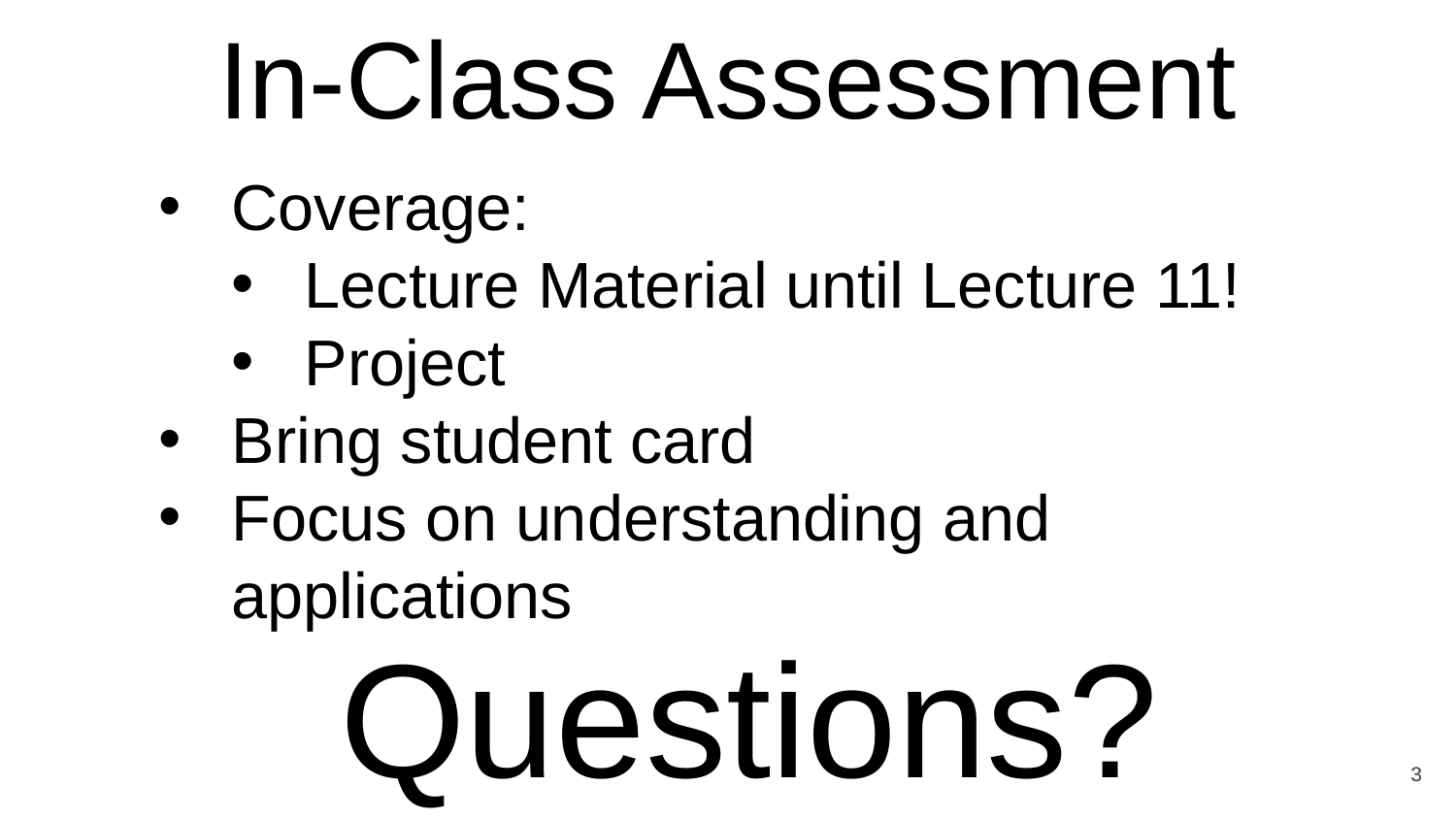

In-Class Assessment
Coverage:
Lecture Material until Lecture 11!
Project
Bring student card
Focus on understanding and applications

Questions?
3
3